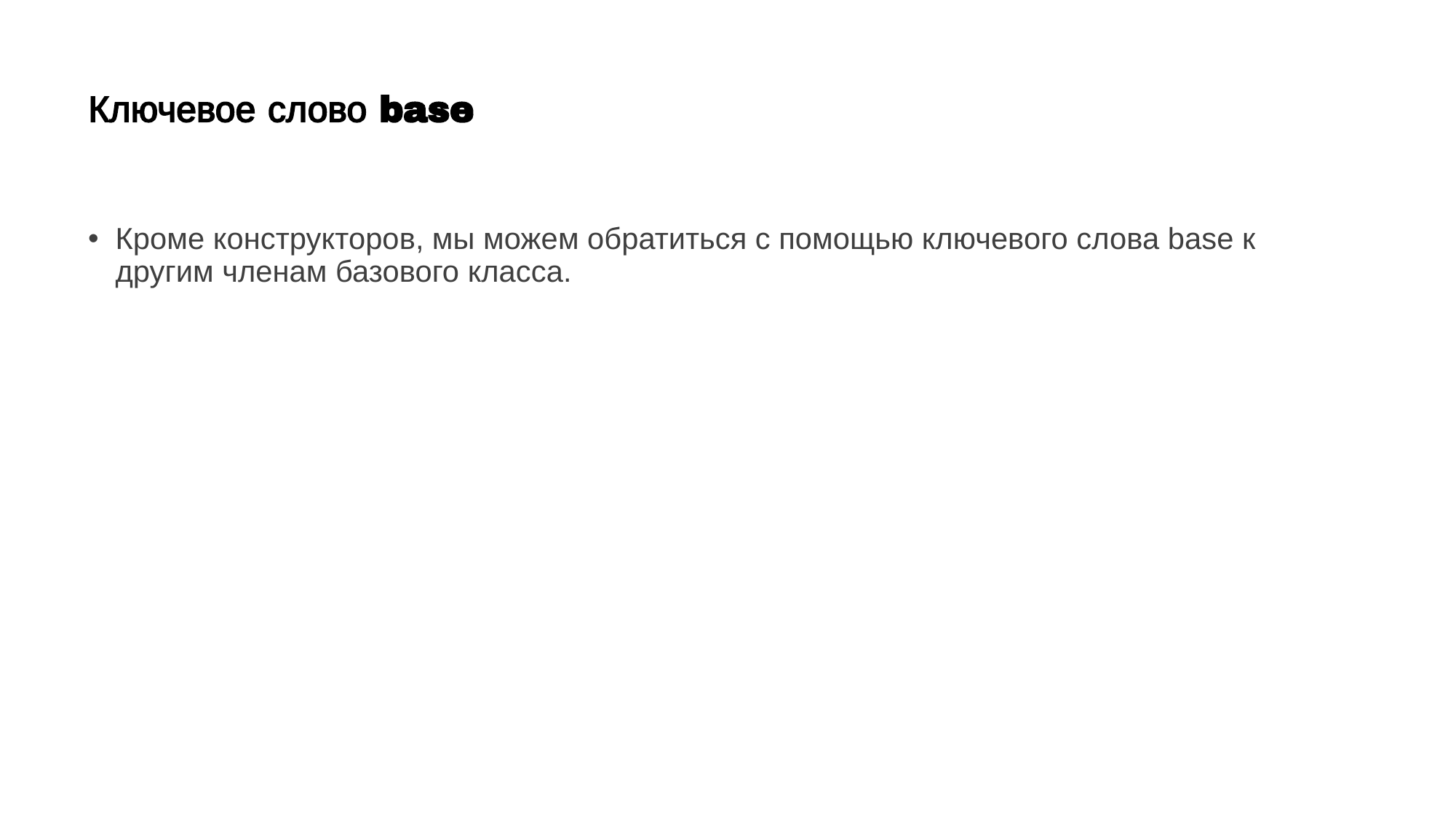

# Ключевое слово base
Кроме конструкторов, мы можем обратиться с помощью ключевого слова base к другим членам базового класса.